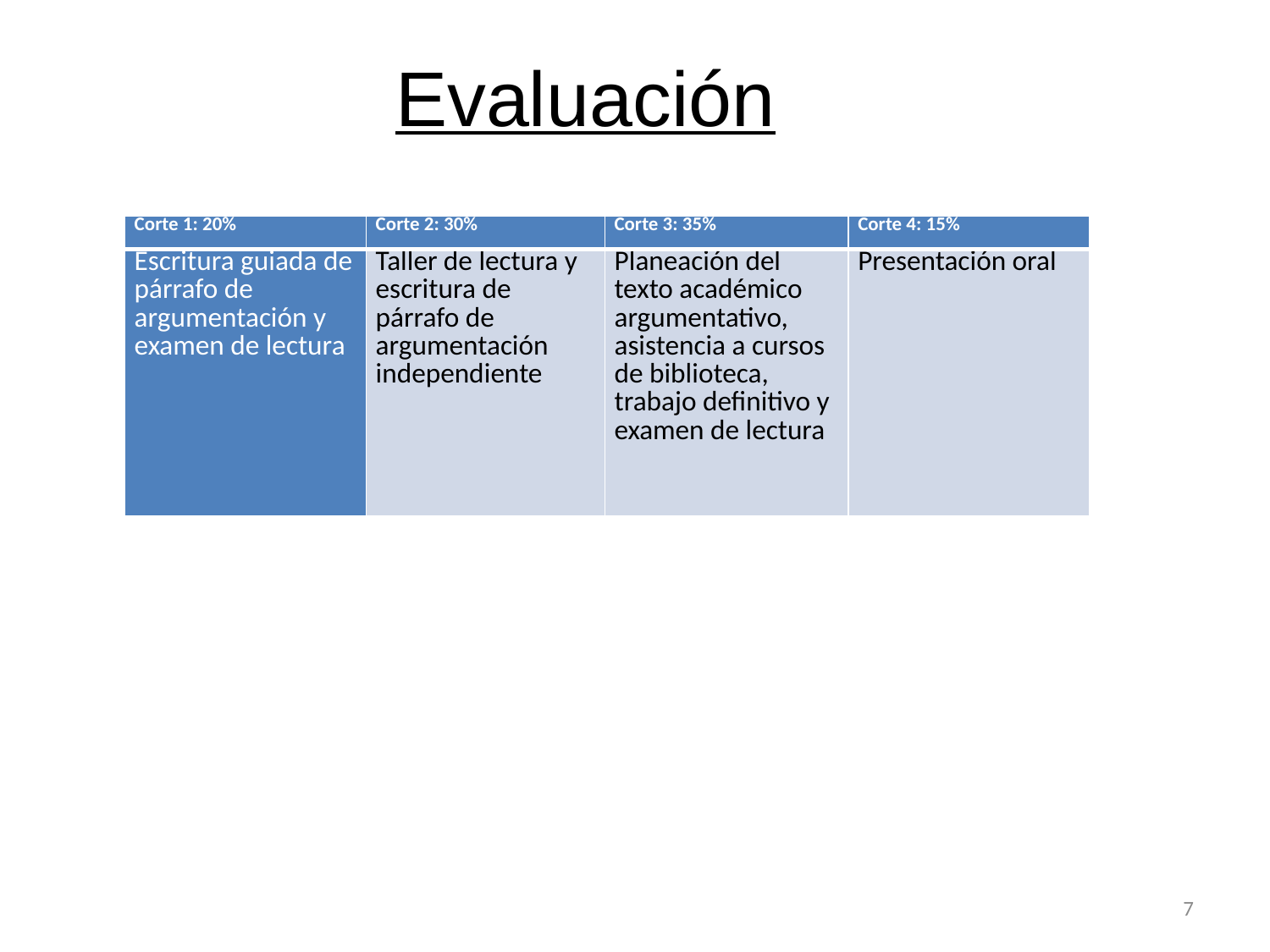

# Evaluación
| Corte 1: 20% | Corte 2: 30% | Corte 3: 35% | Corte 4: 15% |
| --- | --- | --- | --- |
| Escritura guiada de párrafo de argumentación y examen de lectura | Taller de lectura y escritura de párrafo de argumentación independiente | Planeación del texto académico argumentativo, asistencia a cursos de biblioteca, trabajo definitivo y examen de lectura | Presentación oral |

7